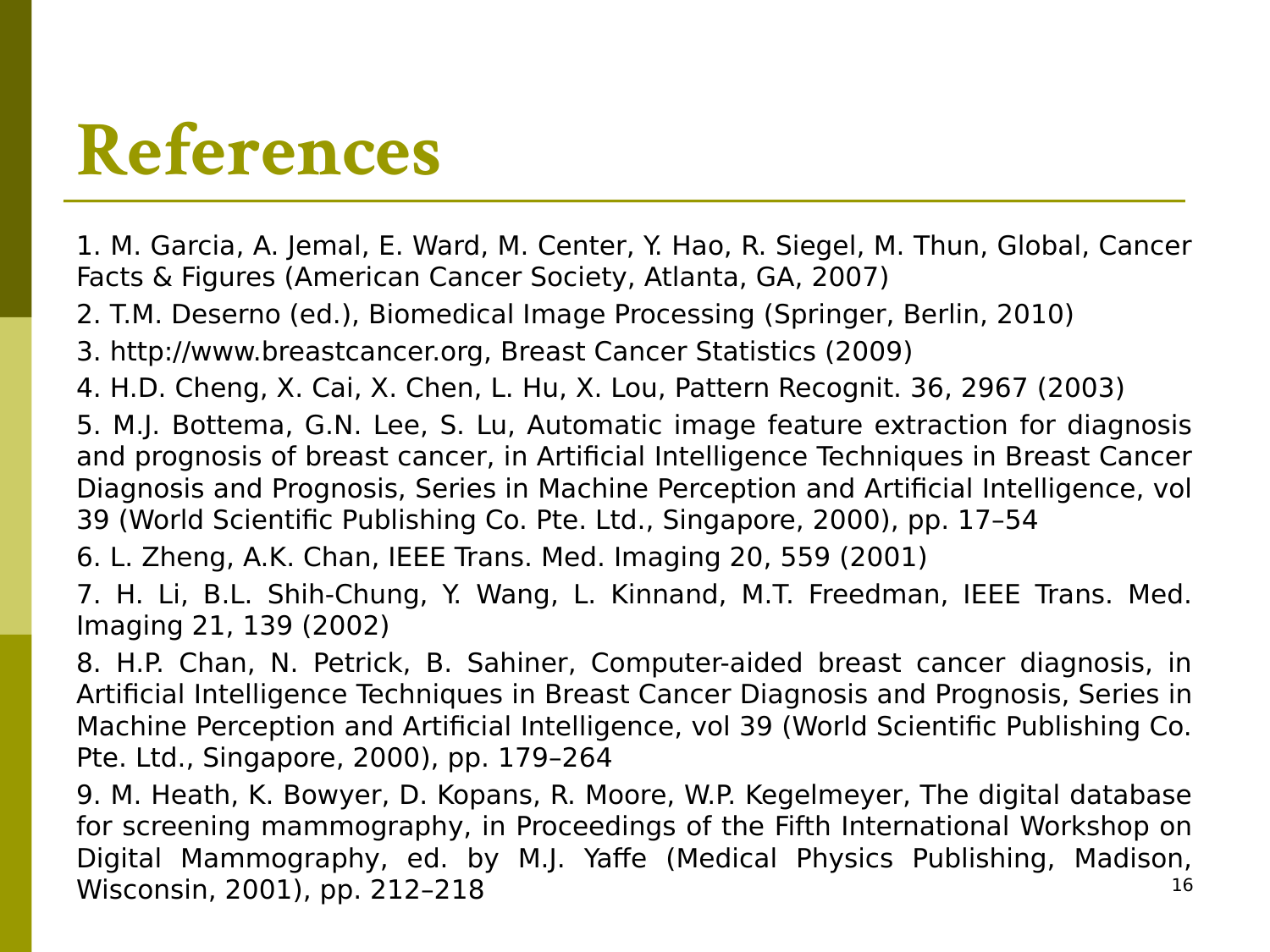

# References
1. M. Garcia, A. Jemal, E. Ward, M. Center, Y. Hao, R. Siegel, M. Thun, Global, Cancer Facts & Figures (American Cancer Society, Atlanta, GA, 2007)
2. T.M. Deserno (ed.), Biomedical Image Processing (Springer, Berlin, 2010)
3. http://www.breastcancer.org, Breast Cancer Statistics (2009)
4. H.D. Cheng, X. Cai, X. Chen, L. Hu, X. Lou, Pattern Recognit. 36, 2967 (2003)
5. M.J. Bottema, G.N. Lee, S. Lu, Automatic image feature extraction for diagnosis and prognosis of breast cancer, in Artificial Intelligence Techniques in Breast Cancer Diagnosis and Prognosis, Series in Machine Perception and Artificial Intelligence, vol 39 (World Scientific Publishing Co. Pte. Ltd., Singapore, 2000), pp. 17–54
6. L. Zheng, A.K. Chan, IEEE Trans. Med. Imaging 20, 559 (2001)
7. H. Li, B.L. Shih-Chung, Y. Wang, L. Kinnand, M.T. Freedman, IEEE Trans. Med. Imaging 21, 139 (2002)
8. H.P. Chan, N. Petrick, B. Sahiner, Computer-aided breast cancer diagnosis, in Artificial Intelligence Techniques in Breast Cancer Diagnosis and Prognosis, Series in Machine Perception and Artificial Intelligence, vol 39 (World Scientific Publishing Co. Pte. Ltd., Singapore, 2000), pp. 179–264
9. M. Heath, K. Bowyer, D. Kopans, R. Moore, W.P. Kegelmeyer, The digital database for screening mammography, in Proceedings of the Fifth International Workshop on Digital Mammography, ed. by M.J. Yaffe (Medical Physics Publishing, Madison, Wisconsin, 2001), pp. 212–218
16